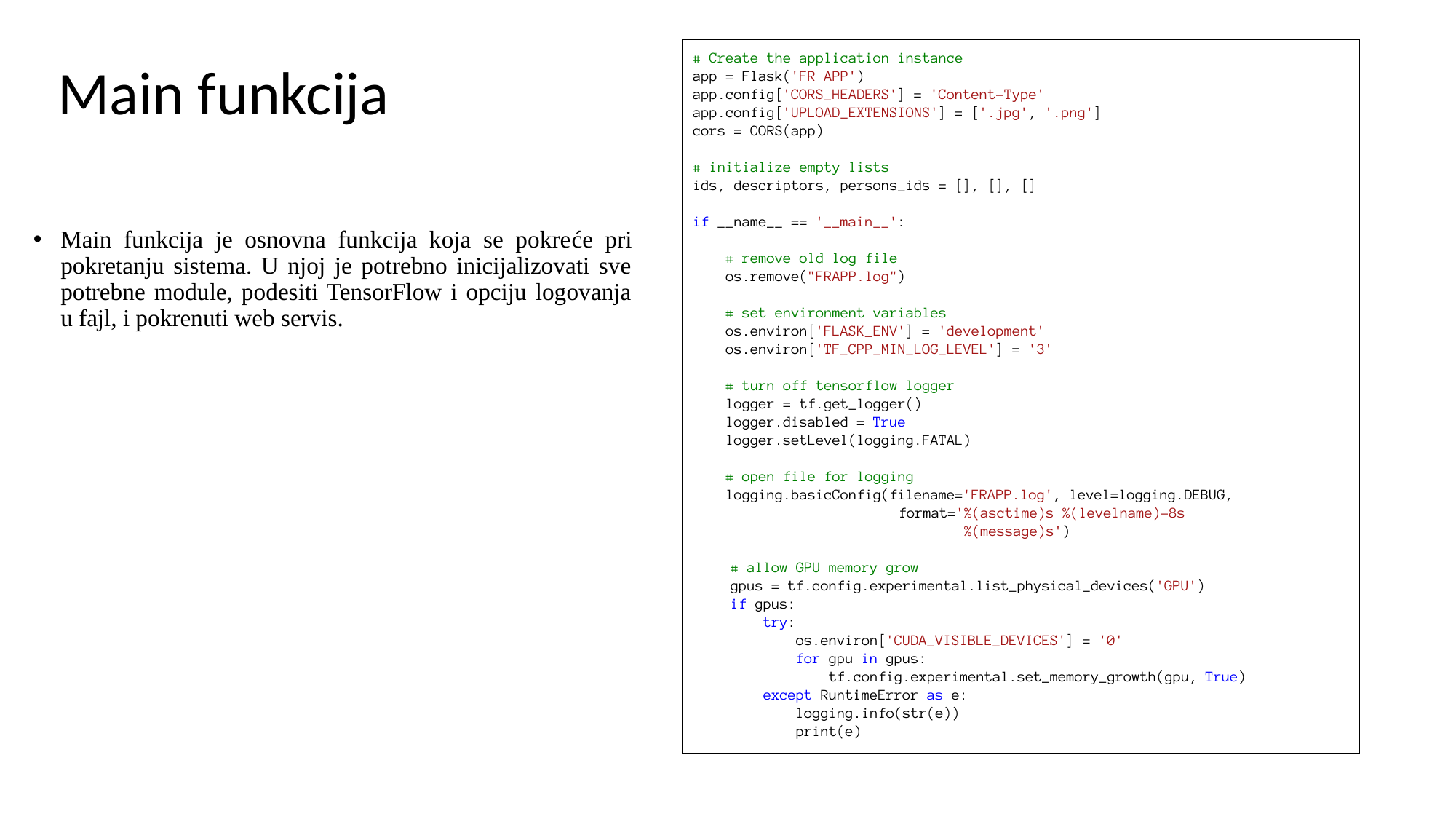

|  |
| --- |
# Create the application instance app = Flask('FR APP') app.config['CORS_HEADERS'] = 'Content-Type' app.config['UPLOAD_EXTENSIONS'] = ['.jpg', '.png'] cors = CORS(app) # initialize empty lists ids, descriptors, persons_ids = [], [], [] if __name__ == '__main__':     # remove old log file     os.remove("FRAPP.log")     # set environment variables     os.environ['FLASK_ENV'] = 'development'     os.environ['TF_CPP_MIN_LOG_LEVEL'] = '3'     # turn off tensorflow logger     logger = tf.get_logger()     logger.disabled = True     logger.setLevel(logging.FATAL)     # open file for logging     logging.basicConfig(filename='FRAPP.log', level=logging.DEBUG,
                 format='%(asctime)s %(levelname)-8s
                         %(message)s')
   # allow GPU memory grow
   gpus = tf.config.experimental.list_physical_devices('GPU')
   if gpus:
       try:
           os.environ['CUDA_VISIBLE_DEVICES'] = '0'
           for gpu in gpus:
               tf.config.experimental.set_memory_growth(gpu, True)
       except RuntimeError as e:
           logging.info(str(e))
           print(e)
# Main funkcija
Main funkcija je osnovna funkcija koja se pokreće pri pokretanju sistema. U njoj je potrebno inicijalizovati sve potrebne module, podesiti TensorFlow i opciju logovanja u fajl, i pokrenuti web servis.